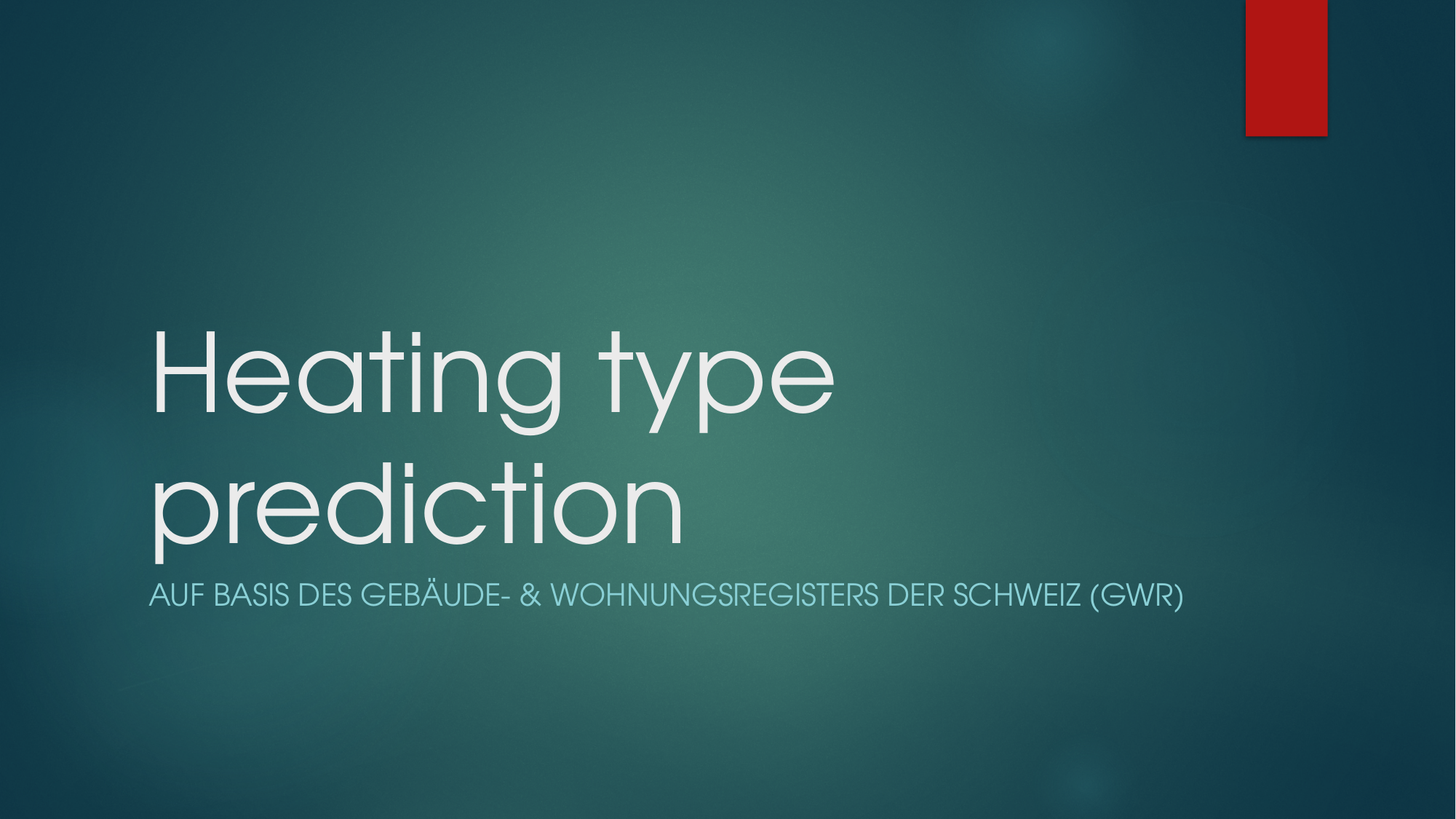

# Heating type prediction
Auf Basis des Gebäude- & Wohnungsregisters der Schweiz (GWR)